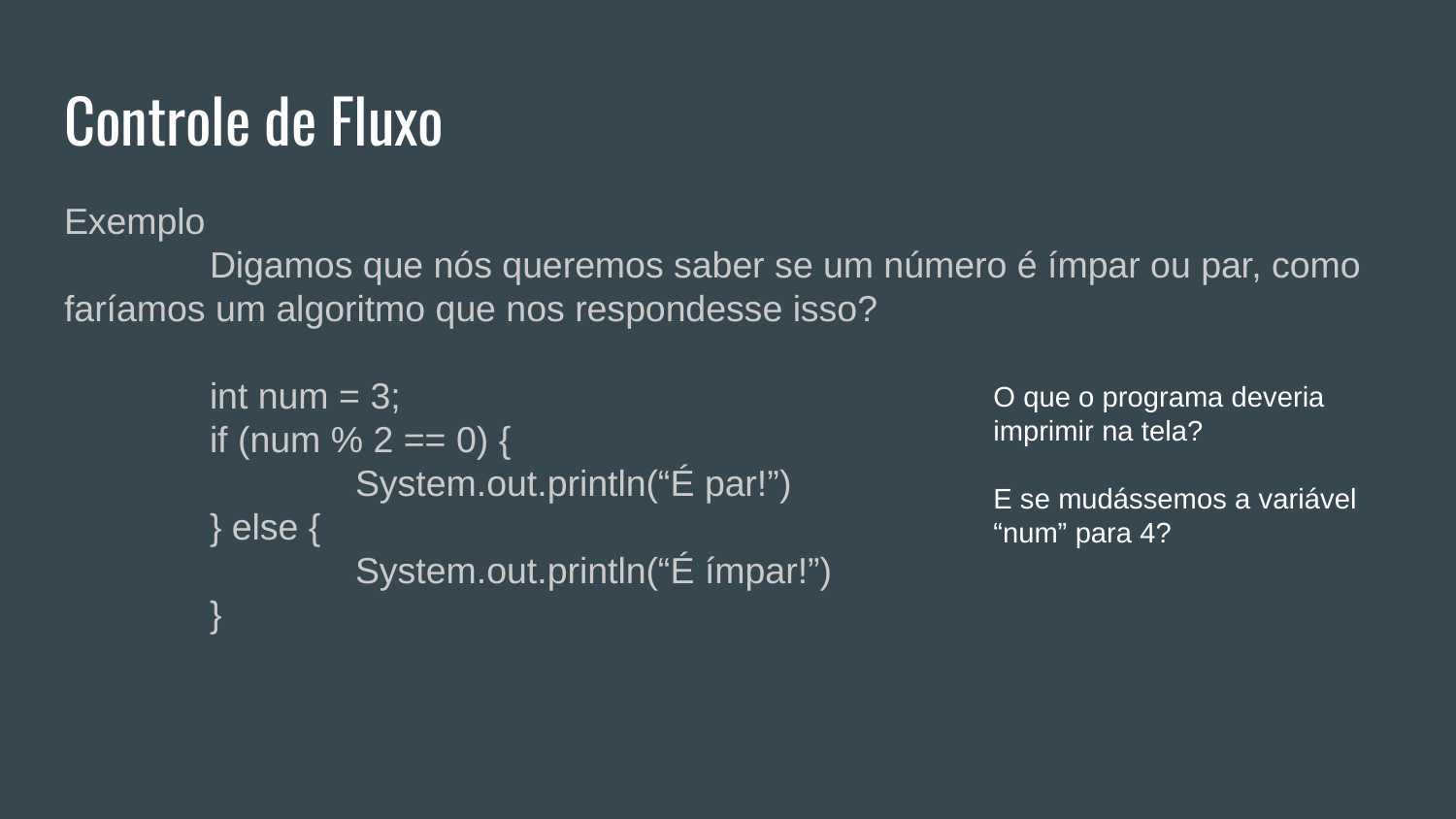

# Controle de Fluxo
Exemplo
	Digamos que nós queremos saber se um número é ímpar ou par, como faríamos um algoritmo que nos respondesse isso?

	int num = 3;
	if (num % 2 == 0) {
		System.out.println(“É par!”)
	} else {
		System.out.println(“É ímpar!”)
	}
O que o programa deveria imprimir na tela?
E se mudássemos a variável “num” para 4?